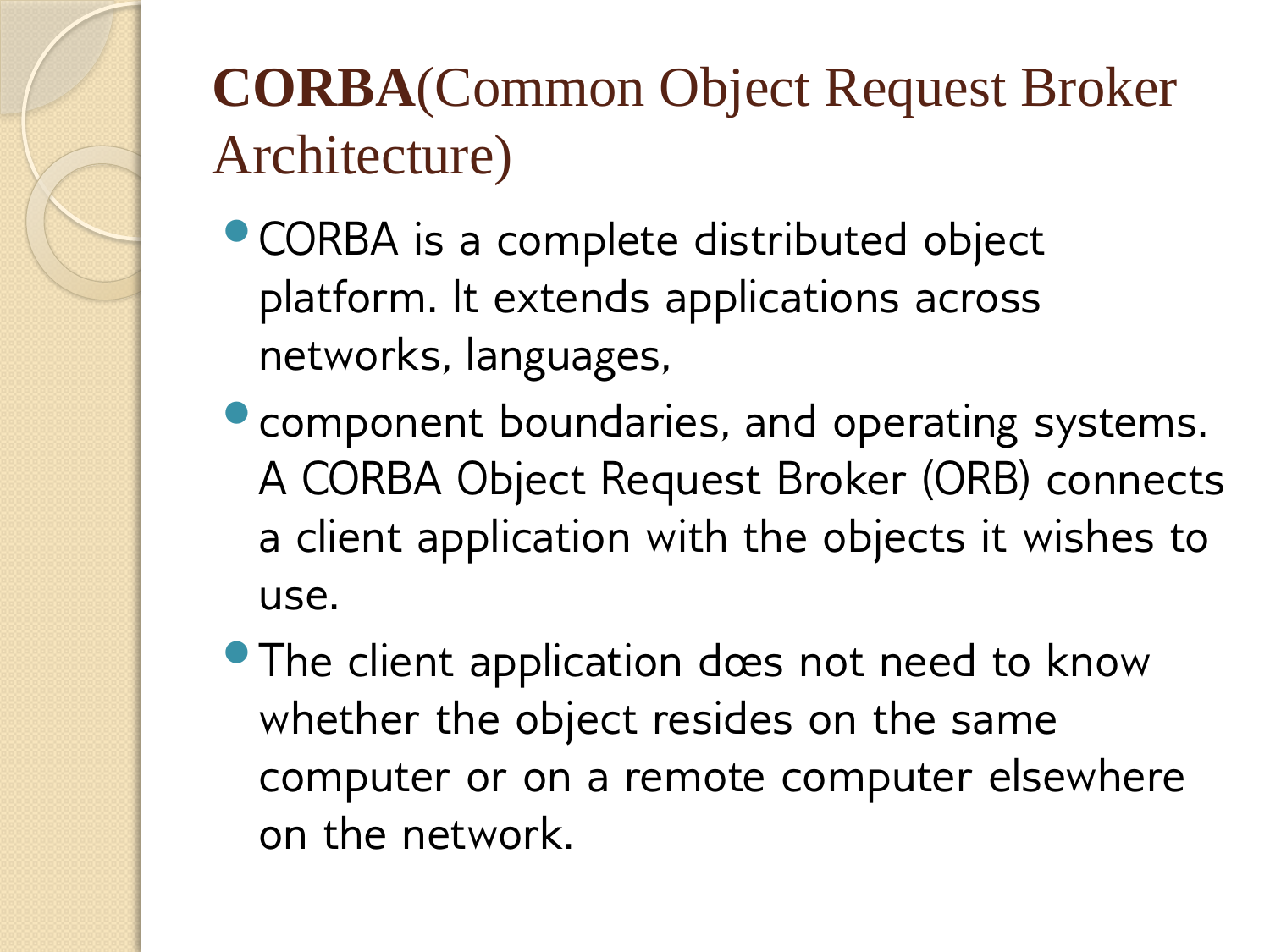

# CORBA(Common Object Request Broker Architecture)
CORBA is a complete distributed object platform. It extends applications across networks, languages,
component boundaries, and operating systems. A CORBA Object Request Broker (ORB) connects a client application with the objects it wishes to use.
The client application does not need to know whether the object resides on the same computer or on a remote computer elsewhere on the network.